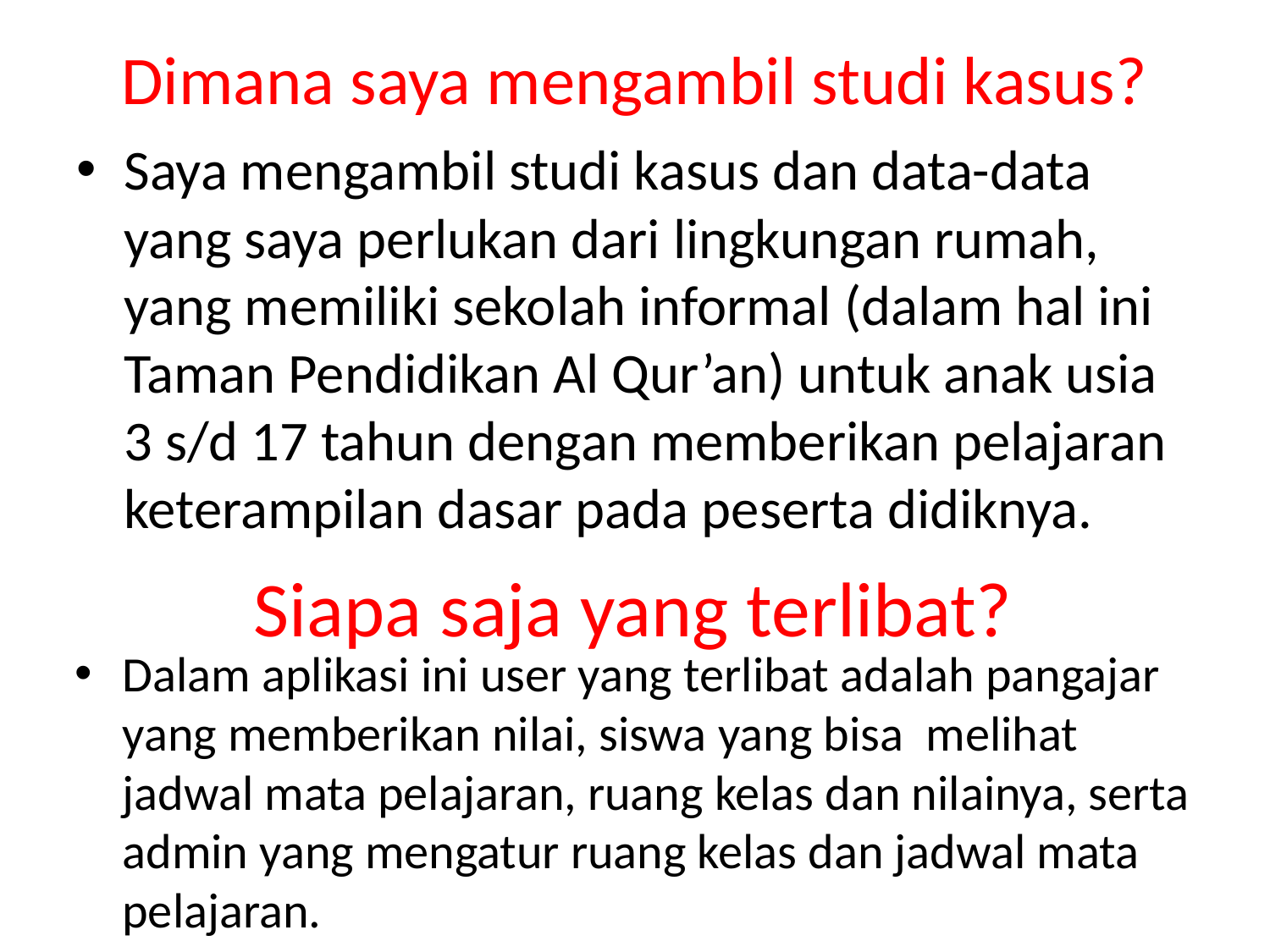

# Dimana saya mengambil studi kasus?
Saya mengambil studi kasus dan data-data yang saya perlukan dari lingkungan rumah, yang memiliki sekolah informal (dalam hal ini Taman Pendidikan Al Qur’an) untuk anak usia 3 s/d 17 tahun dengan memberikan pelajaran keterampilan dasar pada peserta didiknya.
Siapa saja yang terlibat?
Dalam aplikasi ini user yang terlibat adalah pangajar yang memberikan nilai, siswa yang bisa  melihat jadwal mata pelajaran, ruang kelas dan nilainya, serta admin yang mengatur ruang kelas dan jadwal mata pelajaran.